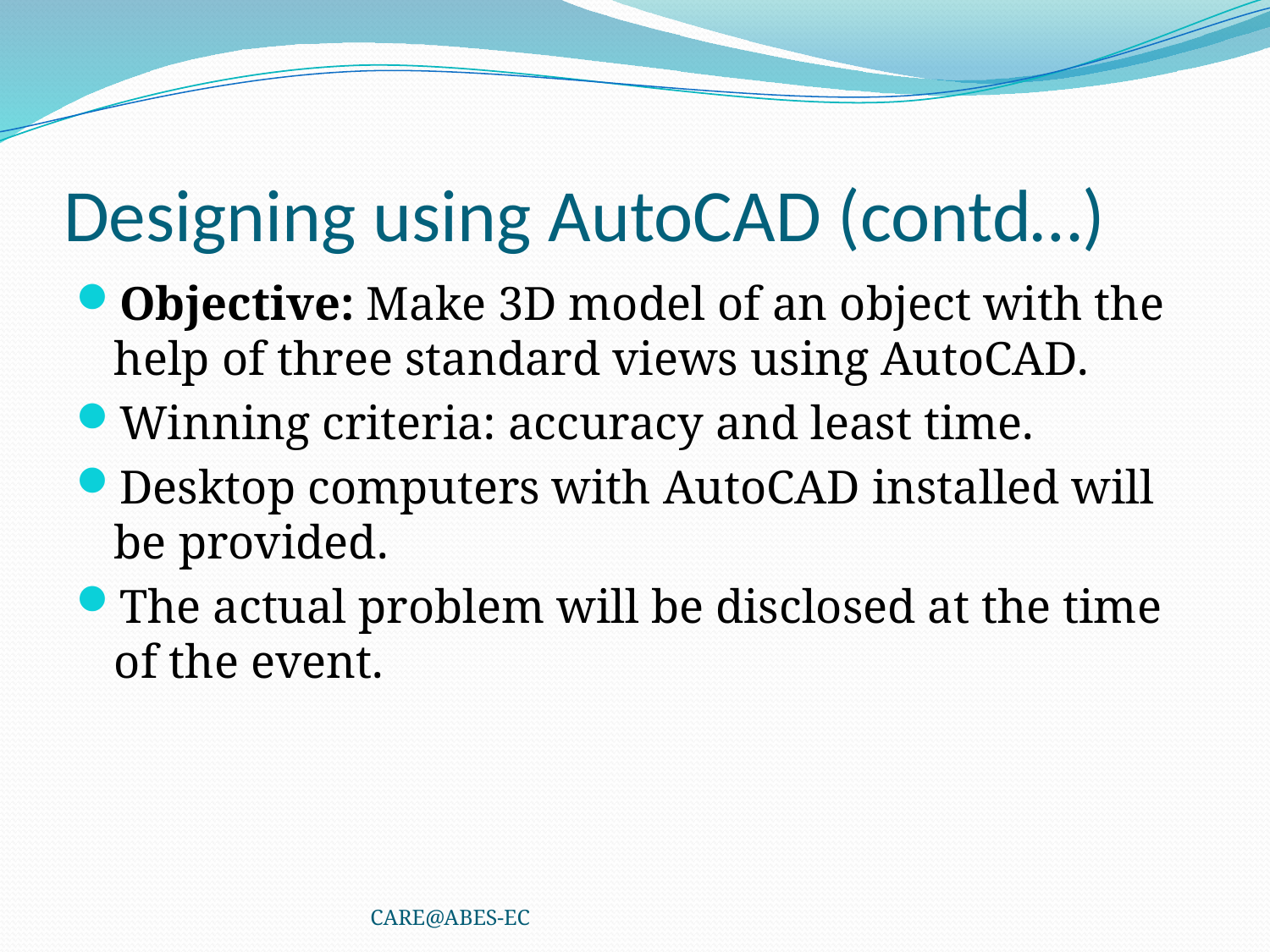

# Designing using AutoCAD (contd…)
Objective: Make 3D model of an object with the help of three standard views using AutoCAD.
Winning criteria: accuracy and least time.
Desktop computers with AutoCAD installed will be provided.
The actual problem will be disclosed at the time of the event.

CARE@ABES-EC